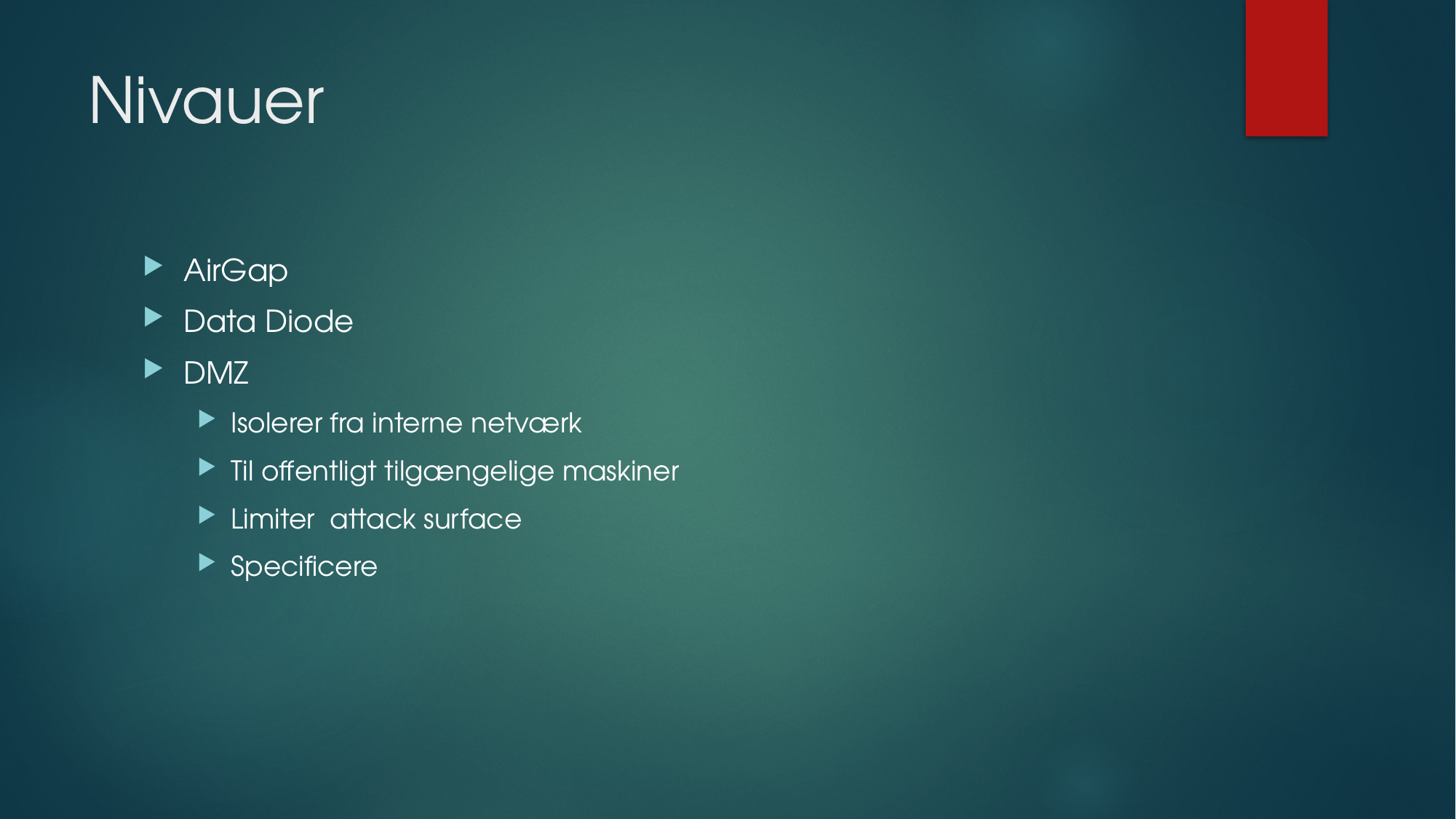

# Nivauer
AirGap
Data Diode
DMZ
Isolerer fra interne netværk
Til offentligt tilgængelige maskiner
Limiter  attack surface
Specificere